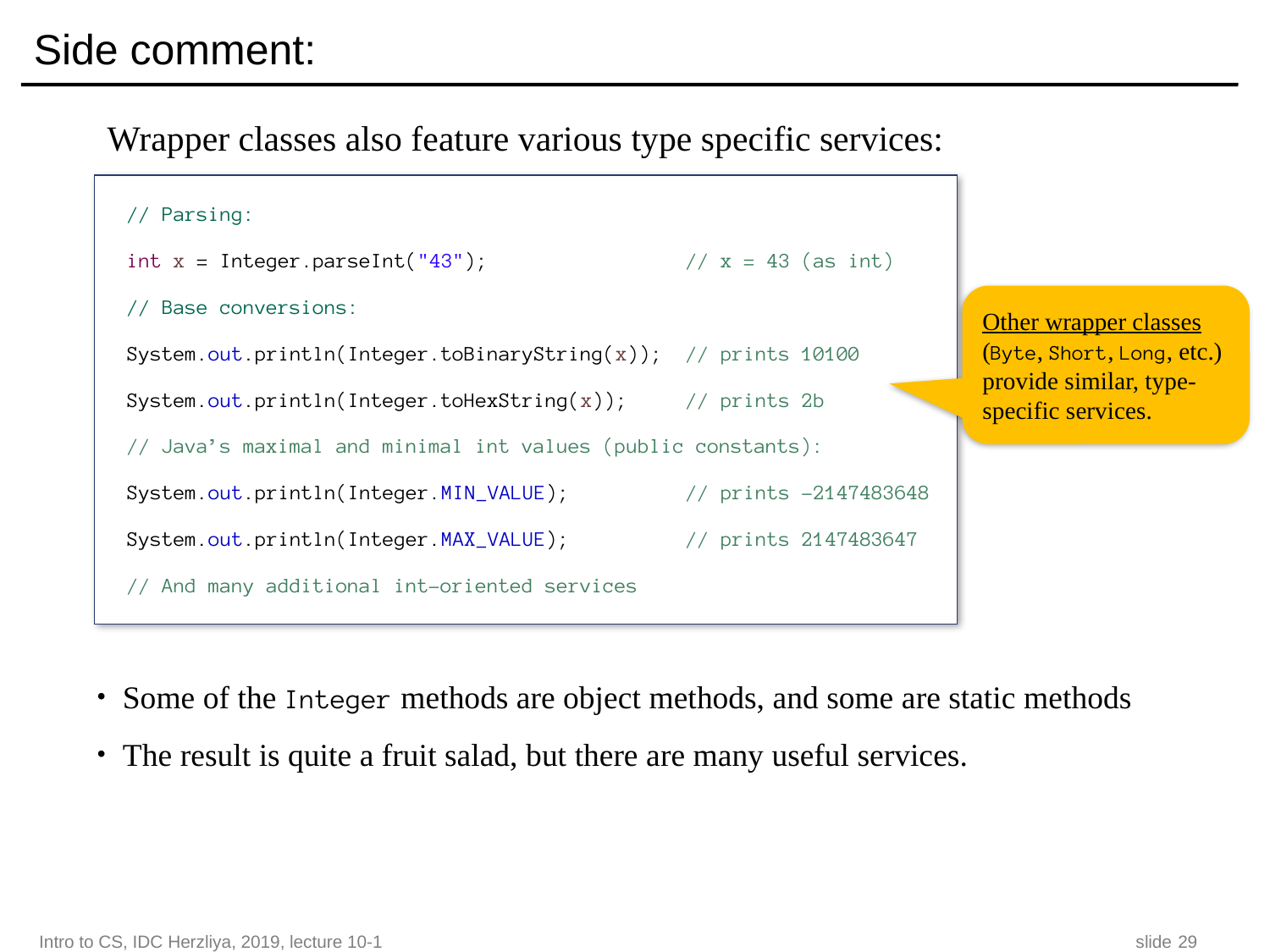

# Side comment:
Wrapper classes also feature various type specific services:
// Parsing:
int x = Integer.parseInt("43");                 // x = 43 (as int)
// Base conversions:
System.out.println(Integer.toBinaryString(x));  // prints 10100
System.out.println(Integer.toHexString(x));     // prints 2b
// Java’s maximal and minimal int values (public constants):
System.out.println(Integer.MIN_VALUE);          // prints -2147483648
System.out.println(Integer.MAX_VALUE);          // prints 2147483647
// And many additional int-oriented services
Other wrapper classes (Byte, Short, Long, etc.) provide similar, type-specific services.
Some of the Integer methods are object methods, and some are static methods
The result is quite a fruit salad, but there are many useful services.